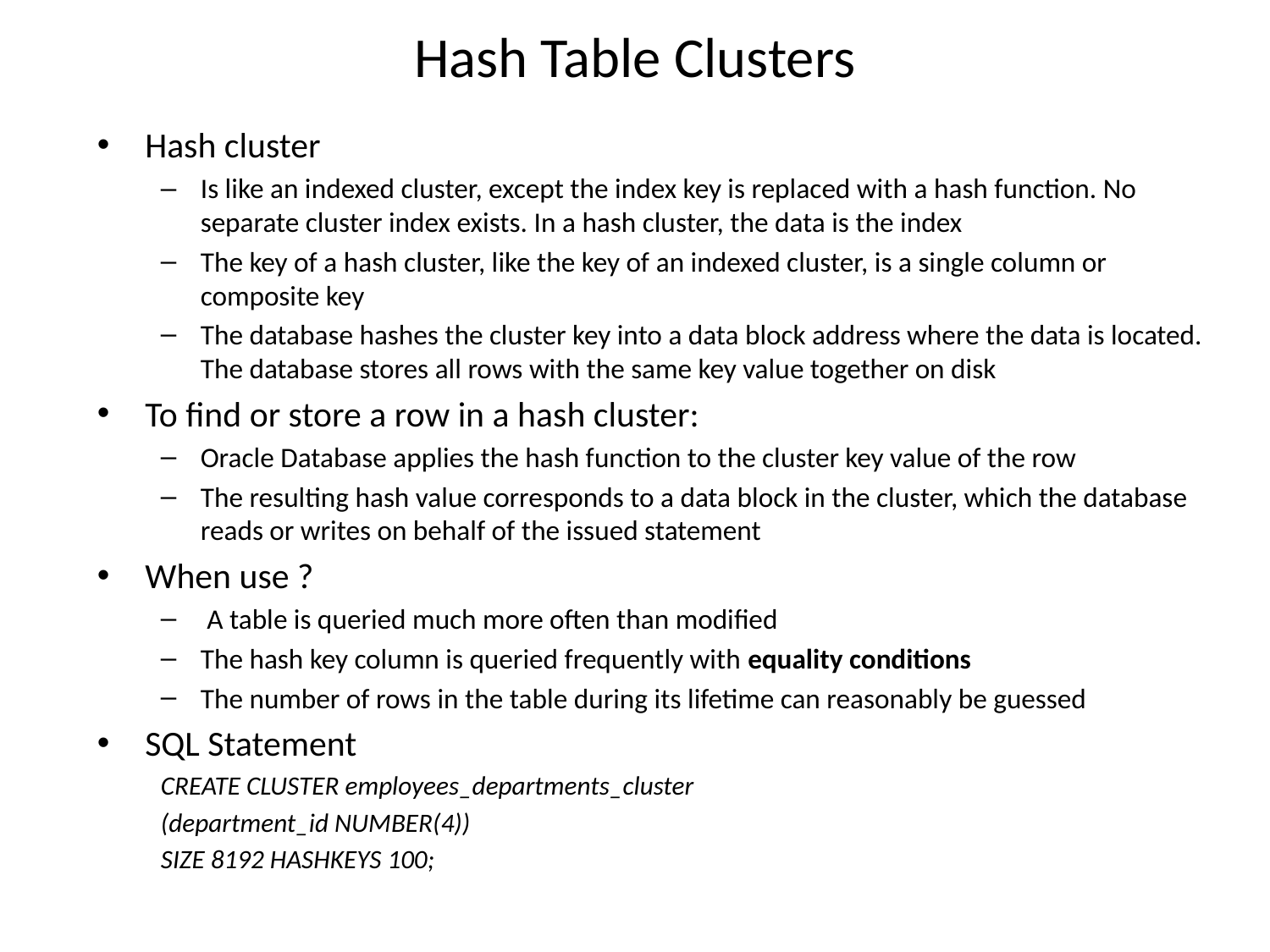

# Hash Table Clusters
Hash cluster
Is like an indexed cluster, except the index key is replaced with a hash function. No separate cluster index exists. In a hash cluster, the data is the index
The key of a hash cluster, like the key of an indexed cluster, is a single column or composite key
The database hashes the cluster key into a data block address where the data is located. The database stores all rows with the same key value together on disk
To find or store a row in a hash cluster:
Oracle Database applies the hash function to the cluster key value of the row
The resulting hash value corresponds to a data block in the cluster, which the database reads or writes on behalf of the issued statement
When use ?
 A table is queried much more often than modified
The hash key column is queried frequently with equality conditions
The number of rows in the table during its lifetime can reasonably be guessed
SQL Statement
CREATE CLUSTER employees_departments_cluster
(department_id NUMBER(4))
SIZE 8192 HASHKEYS 100;